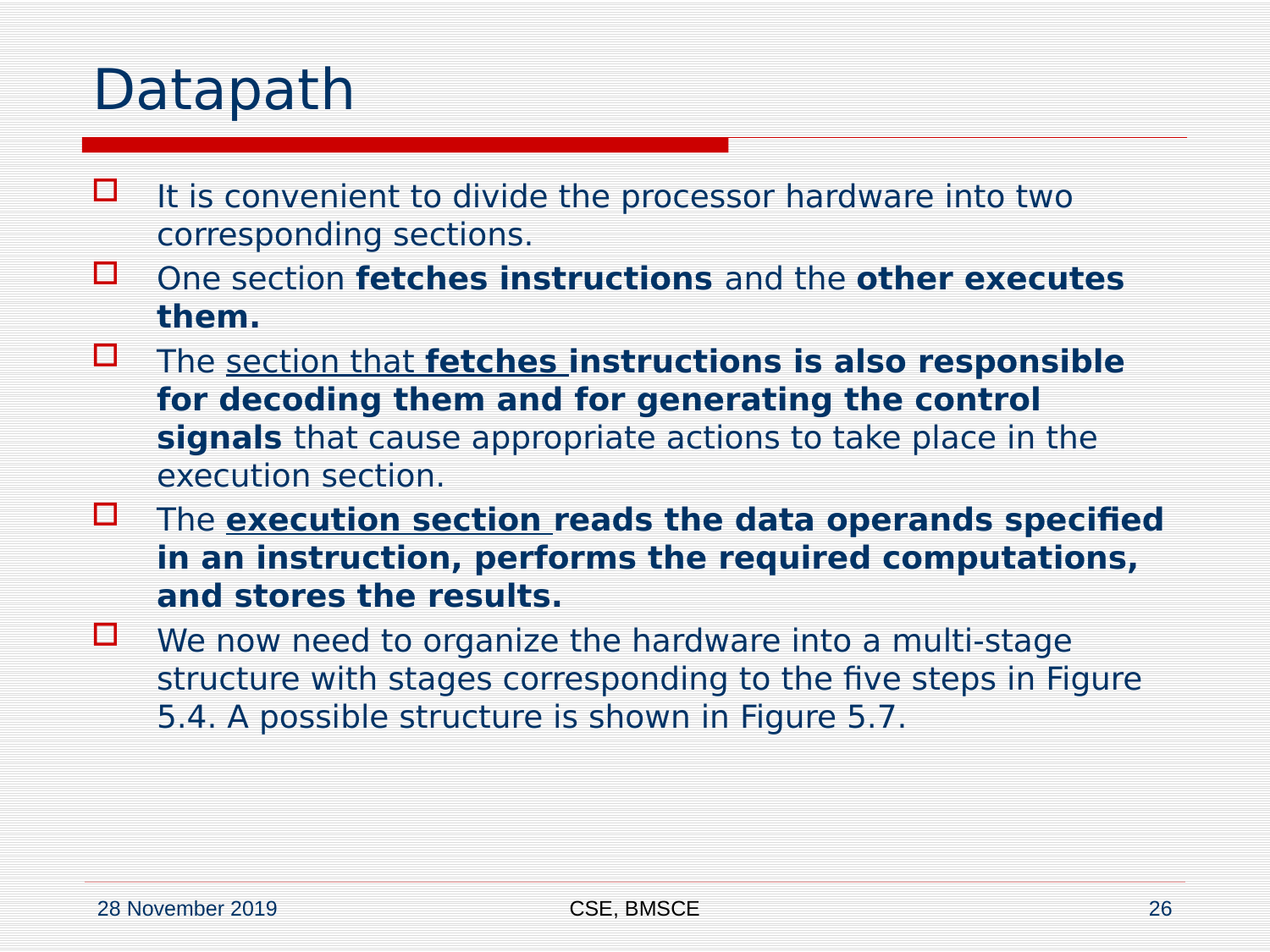

# Datapath
It is convenient to divide the processor hardware into two corresponding sections.
One section fetches instructions and the other executes them.
The section that fetches instructions is also responsible for decoding them and for generating the control signals that cause appropriate actions to take place in the execution section.
The execution section reads the data operands specified in an instruction, performs the required computations, and stores the results.
We now need to organize the hardware into a multi-stage structure with stages corresponding to the five steps in Figure 5.4. A possible structure is shown in Figure 5.7.
CSE, BMSCE
26
28 November 2019